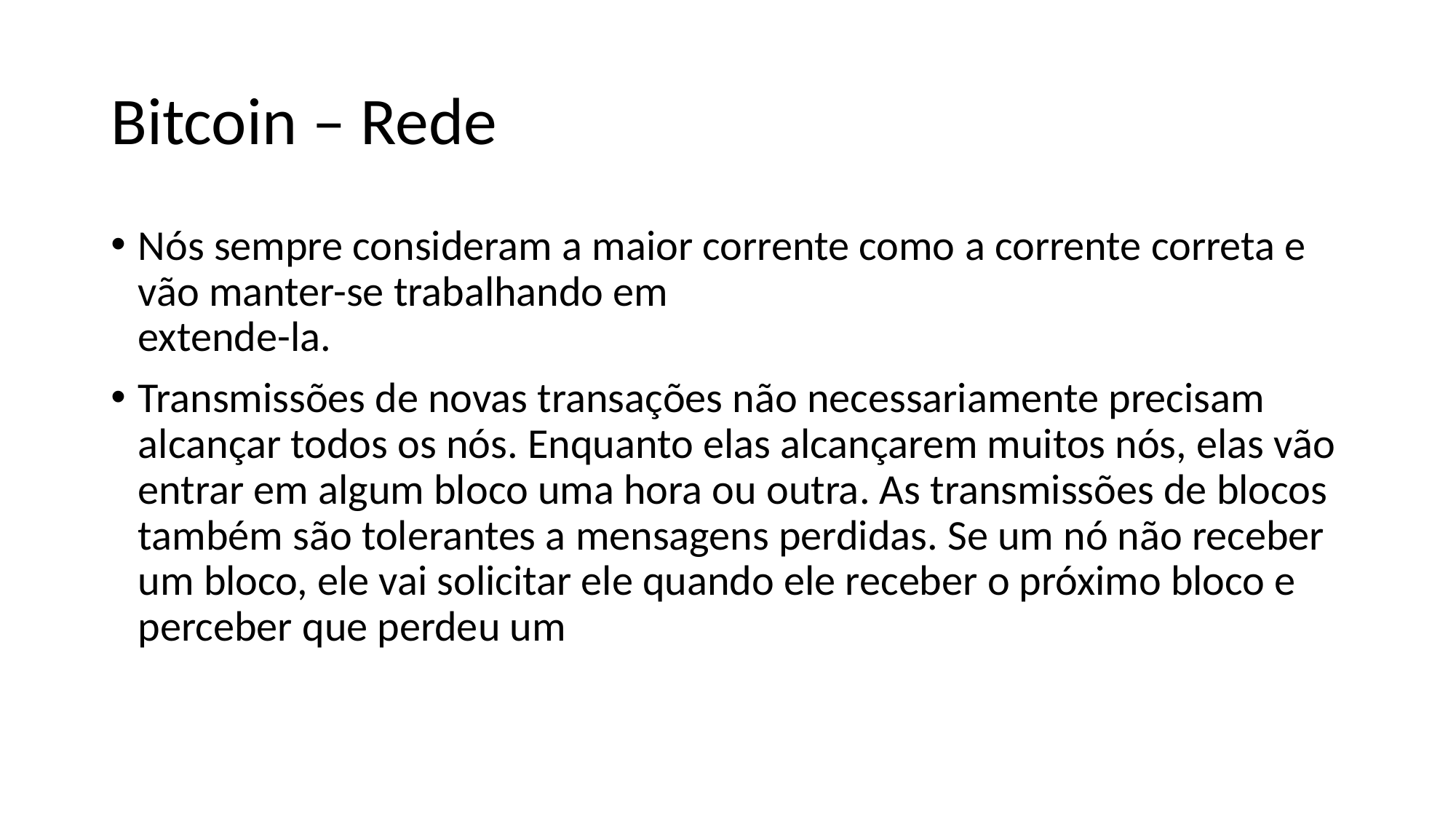

# Bitcoin – Rede
Nós sempre consideram a maior corrente como a corrente correta e vão manter-se trabalhando em
extende-la.
Transmissões de novas transações não necessariamente precisam alcançar todos os nós. Enquanto elas alcançarem muitos nós, elas vão entrar em algum bloco uma hora ou outra. As transmissões de blocos
também são tolerantes a mensagens perdidas. Se um nó não receber um bloco, ele vai solicitar ele quando ele receber o próximo bloco e perceber que perdeu um